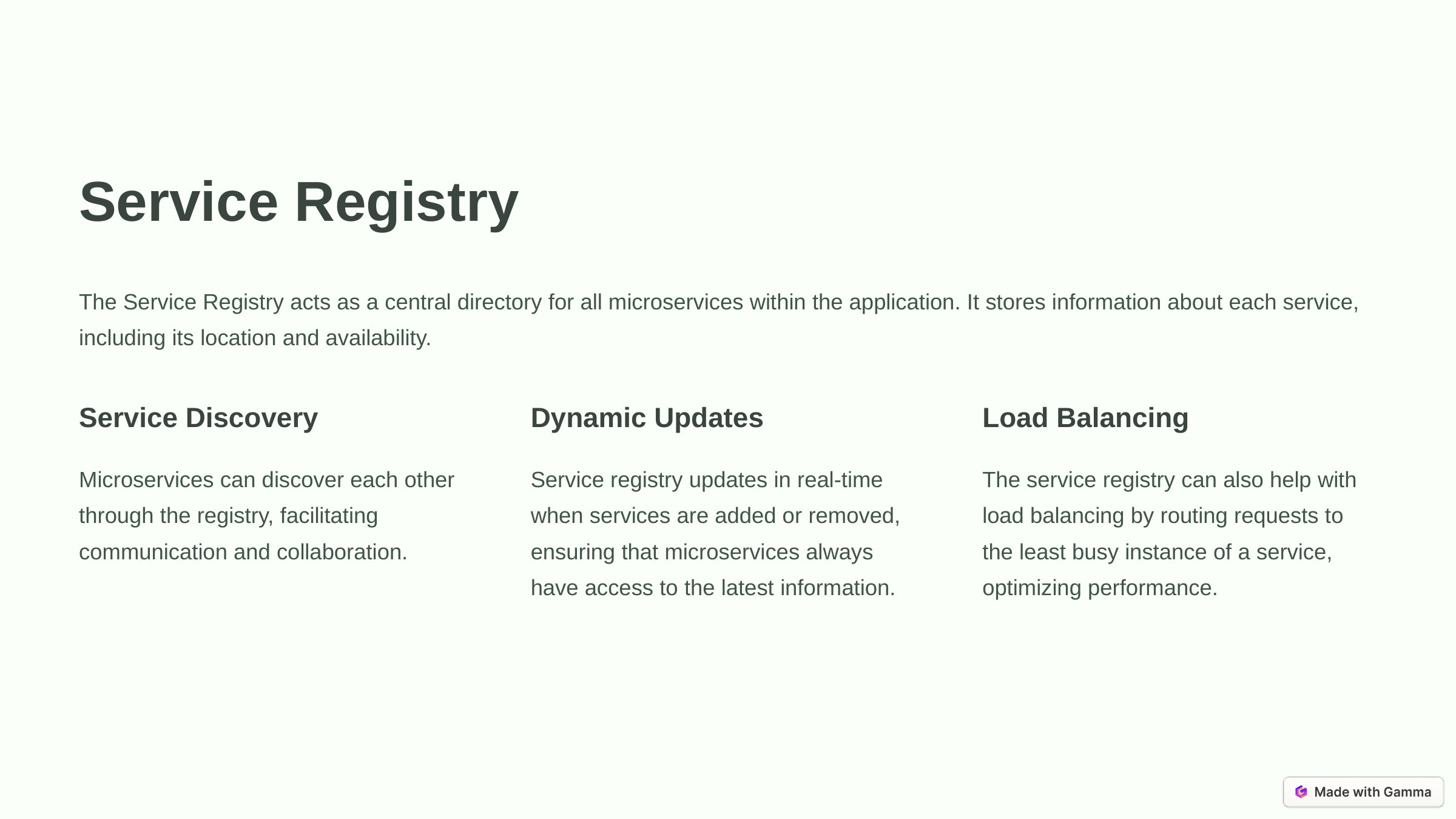

Service Registry
The Service Registry acts as a central directory for all microservices within the application. It stores information about each service, including its location and availability.
Service Discovery
Dynamic Updates
Load Balancing
Microservices can discover each other through the registry, facilitating communication and collaboration.
Service registry updates in real-time when services are added or removed, ensuring that microservices always have access to the latest information.
The service registry can also help with load balancing by routing requests to the least busy instance of a service, optimizing performance.